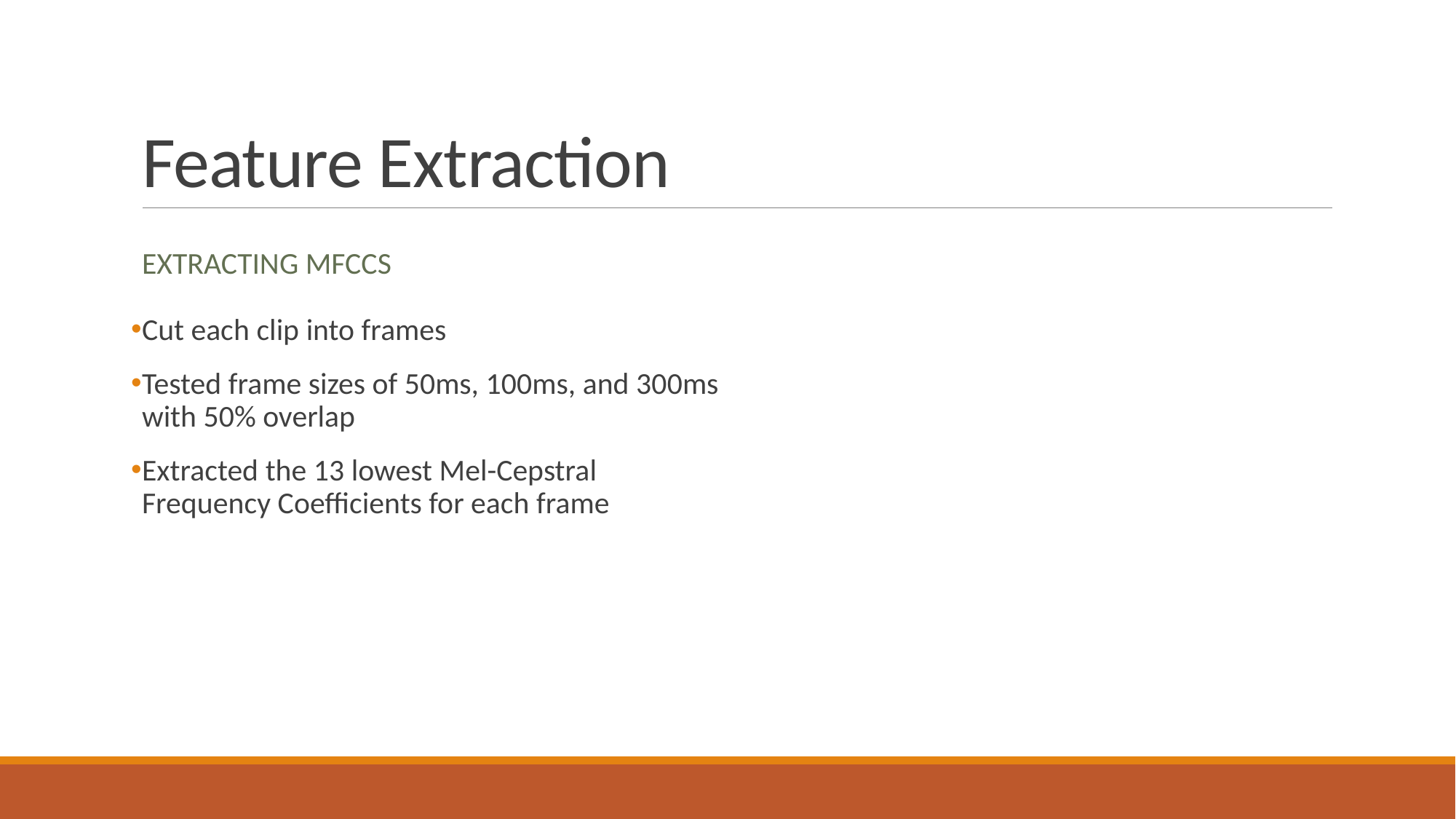

# Feature Extraction
Extracting mfccs

Cut each clip into frames
Tested frame sizes of 50ms, 100ms, and 300ms with 50% overlap
Extracted the 13 lowest Mel-Cepstral Frequency Coefficients for each frame